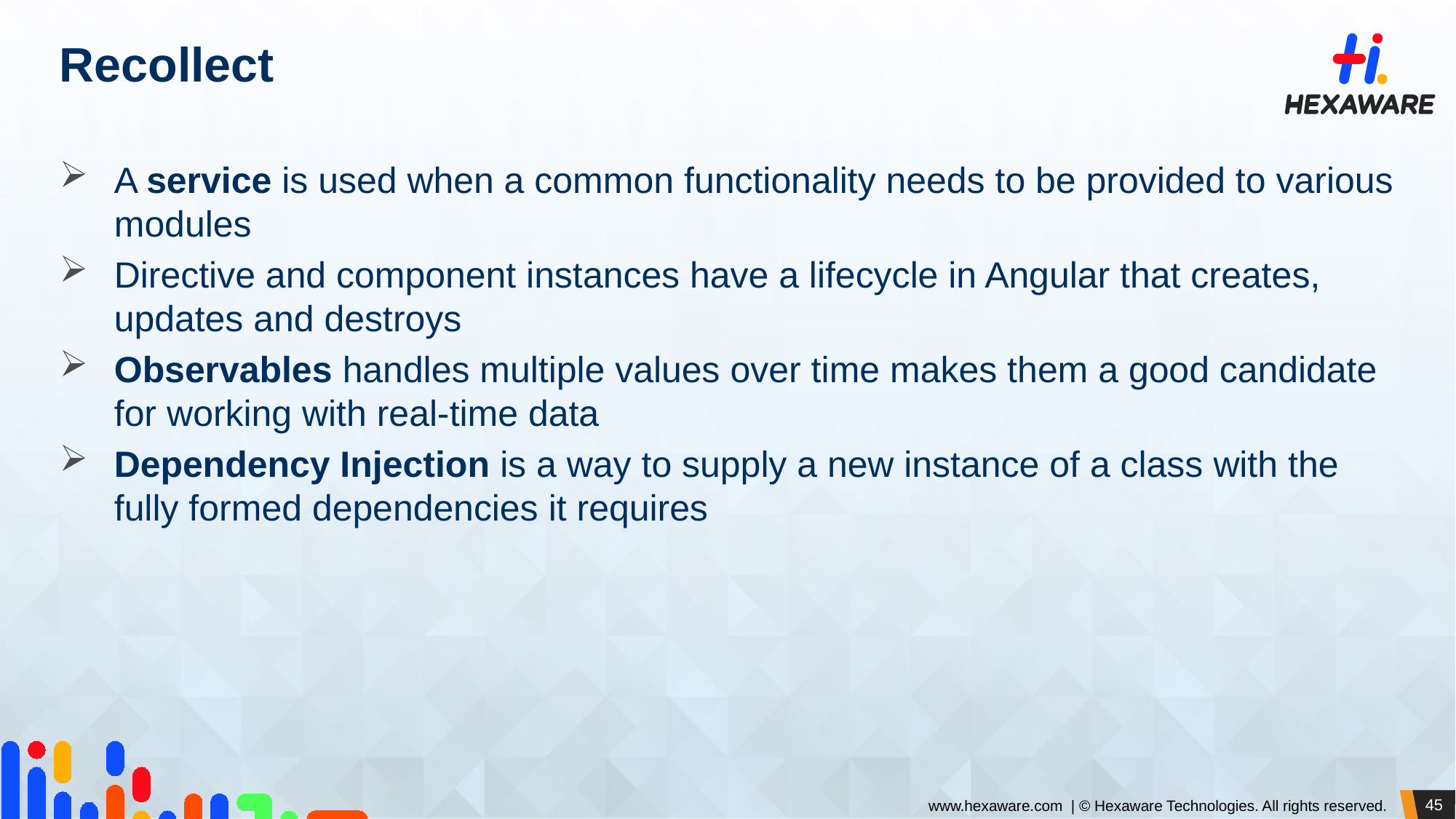

# Recollect
A service is used when a common functionality needs to be provided to various modules
Directive and component instances have a lifecycle in Angular that creates, updates and destroys
Observables handles multiple values over time makes them a good candidate for working with real-time data
Dependency Injection is a way to supply a new instance of a class with the fully formed dependencies it requires